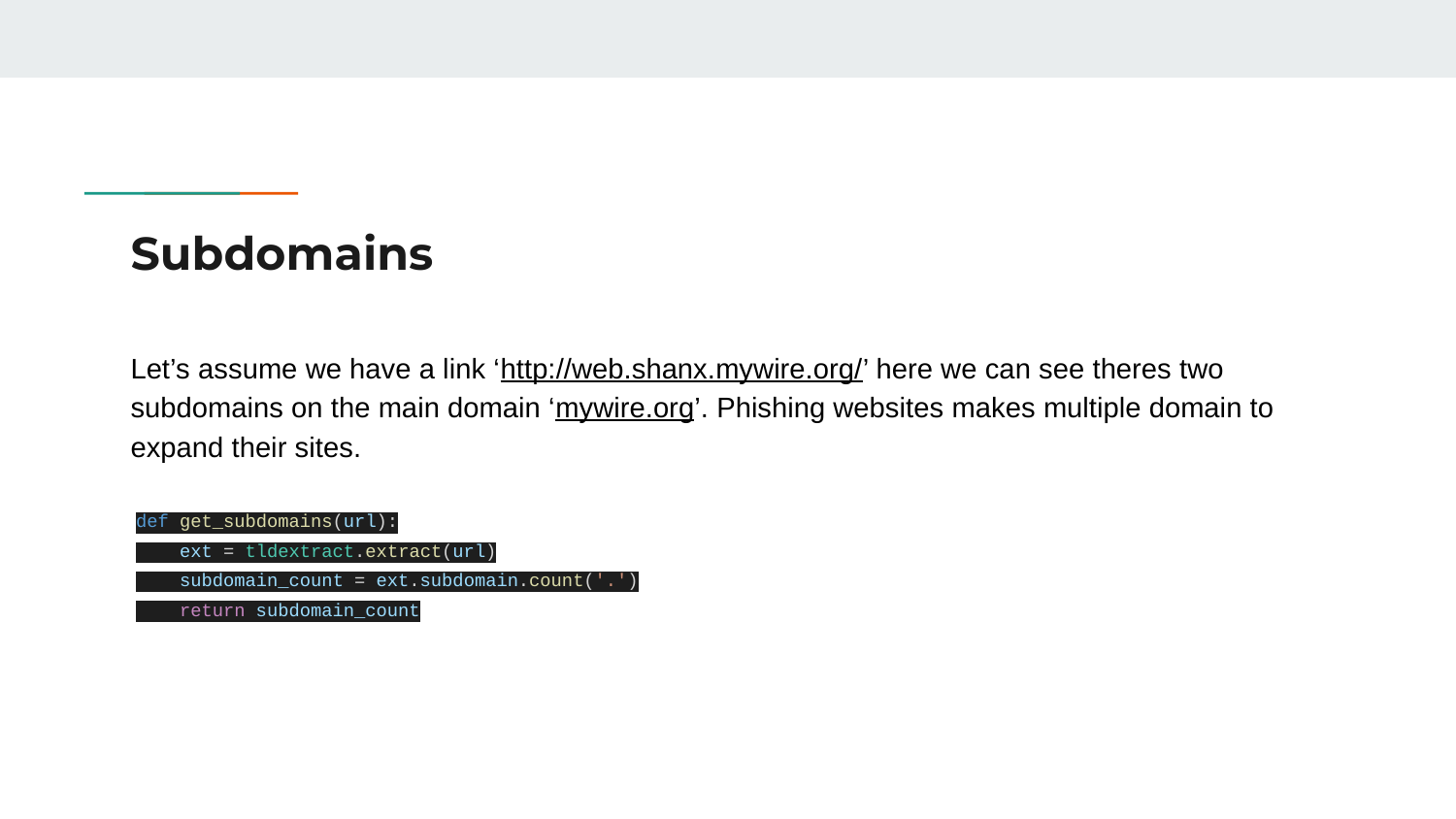

# Subdomains
Let’s assume we have a link ‘http://web.shanx.mywire.org/’ here we can see theres two subdomains on the main domain ‘mywire.org’. Phishing websites makes multiple domain to expand their sites.

def get_subdomains(url):
    ext = tldextract.extract(url)
    subdomain_count = ext.subdomain.count('.')
    return subdomain_count